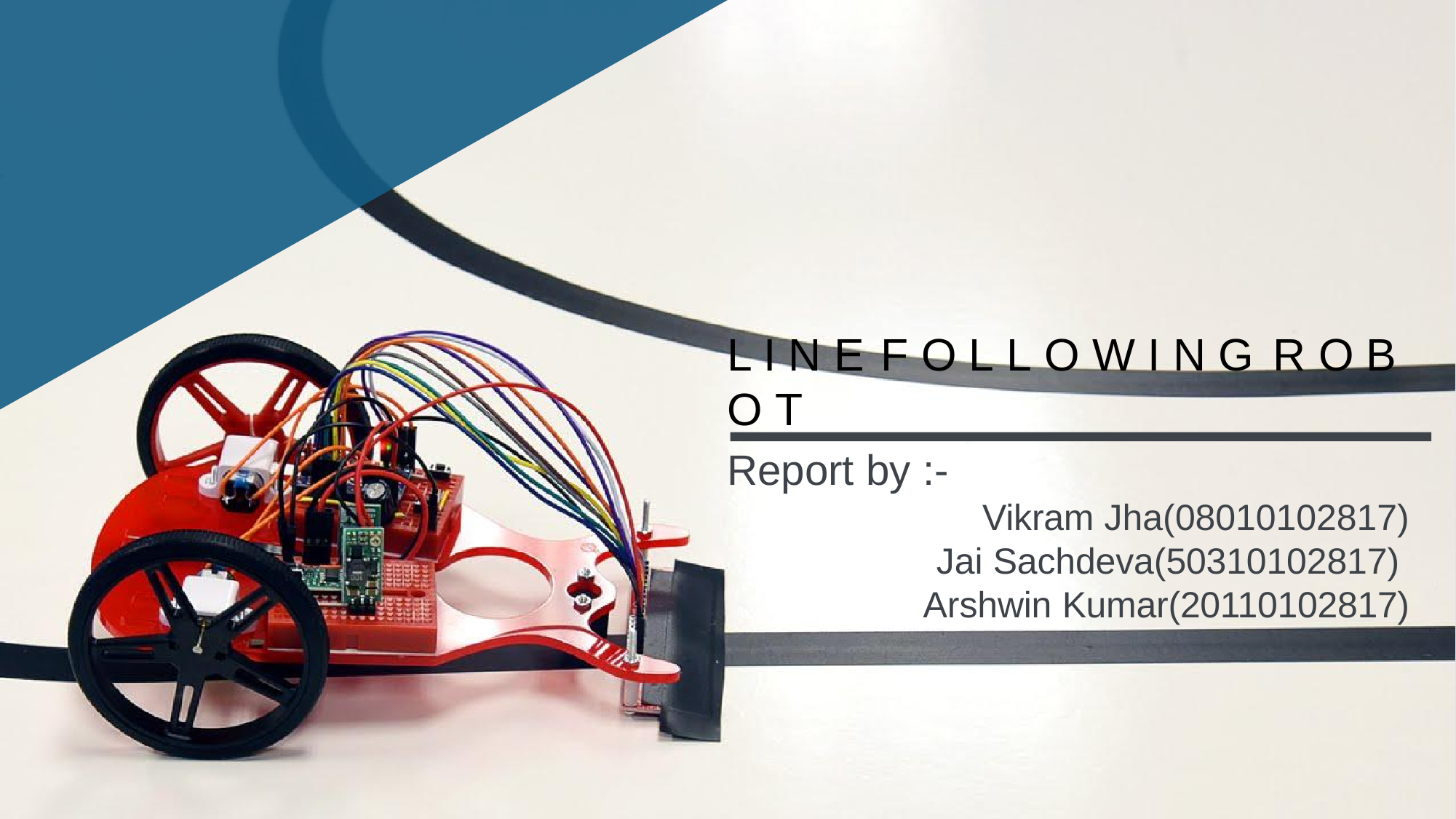

L I N E	F O L L O W I N G	R O B O T

Report by :-
Vikram Jha(08010102817)  Jai Sachdeva(50310102817)  Arshwin Kumar(20110102817)